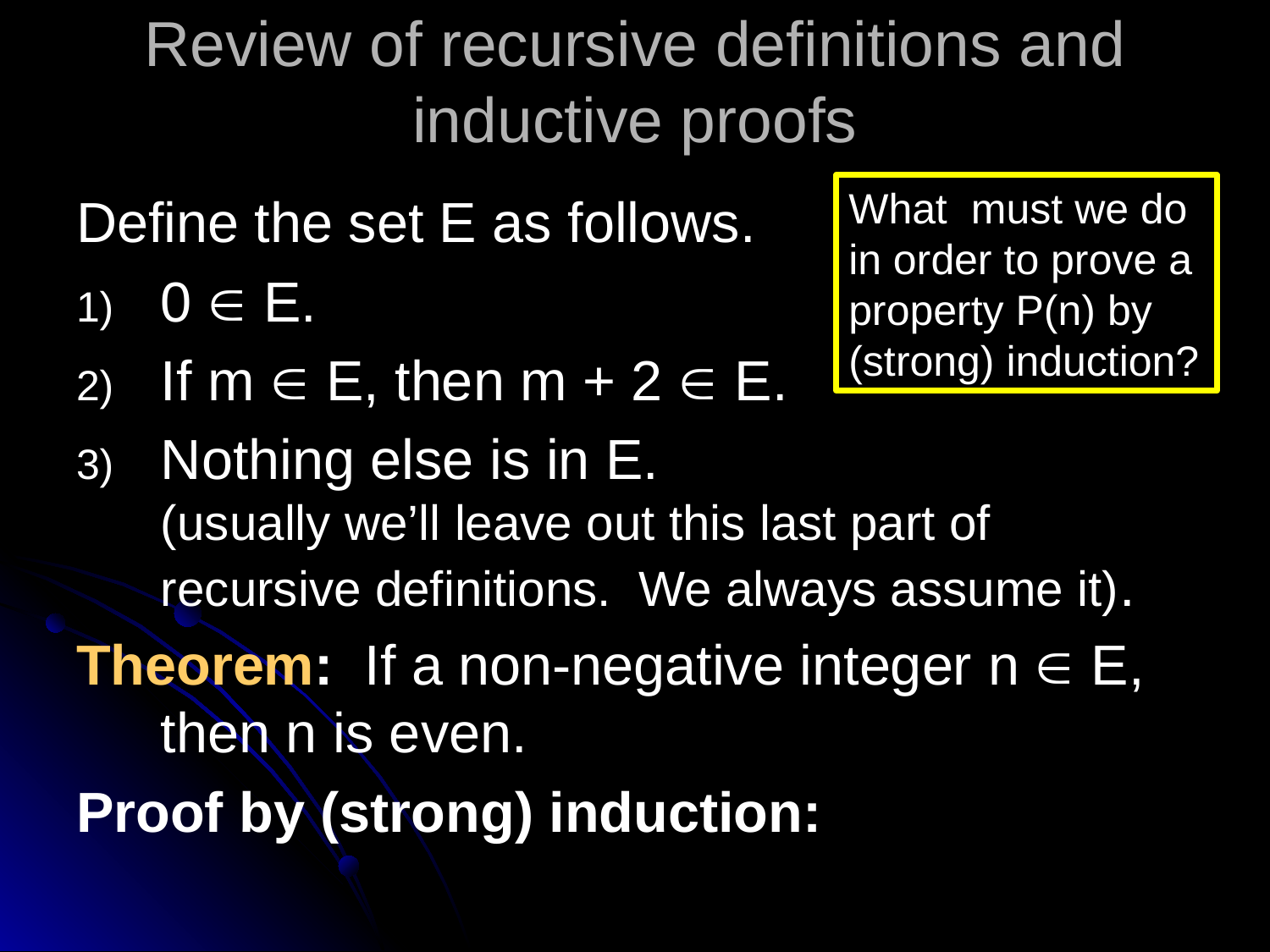

# Review of recursive definitions and inductive proofs
What  must we do in order to prove a property P(n) by (strong) induction?
Define the set E as follows.
0 ∈ E.
If m ∈ E, then m + 2 ∈ E.
Nothing else is in E.
(usually we’ll leave out this last part of  recursive definitions.  We always assume it).
Theorem:  If a non-negative integer n ∈ E, then n is even.
Proof by (strong) induction: